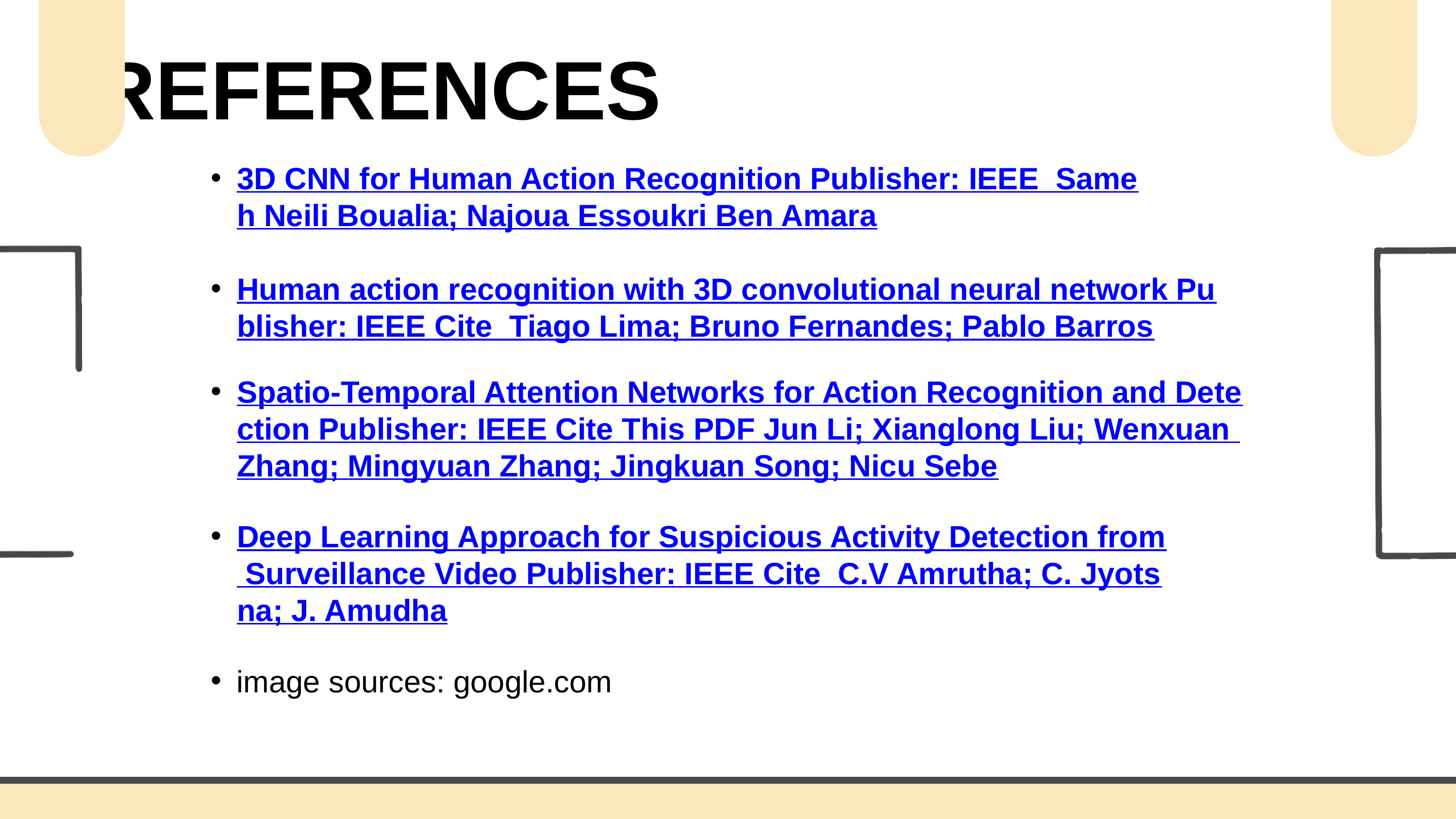

REFERENCES
3D CNN for Human Action Recognition Publisher: IEEE  Sameh Neili Boualia; Najoua Essoukri Ben Amara

Human action recognition with 3D convolutional neural network Publisher: IEEE Cite  Tiago Lima; Bruno Fernandes; Pablo Barros
Spatio-Temporal Attention Networks for Action Recognition and Detection Publisher: IEEE Cite This PDF Jun Li; Xianglong Liu; Wenxuan Zhang; Mingyuan Zhang; Jingkuan Song; Nicu Sebe
Deep Learning Approach for Suspicious Activity Detection from Surveillance Video Publisher: IEEE Cite  C.V Amrutha; C. Jyotsna; J. Amudha
image sources: google.com